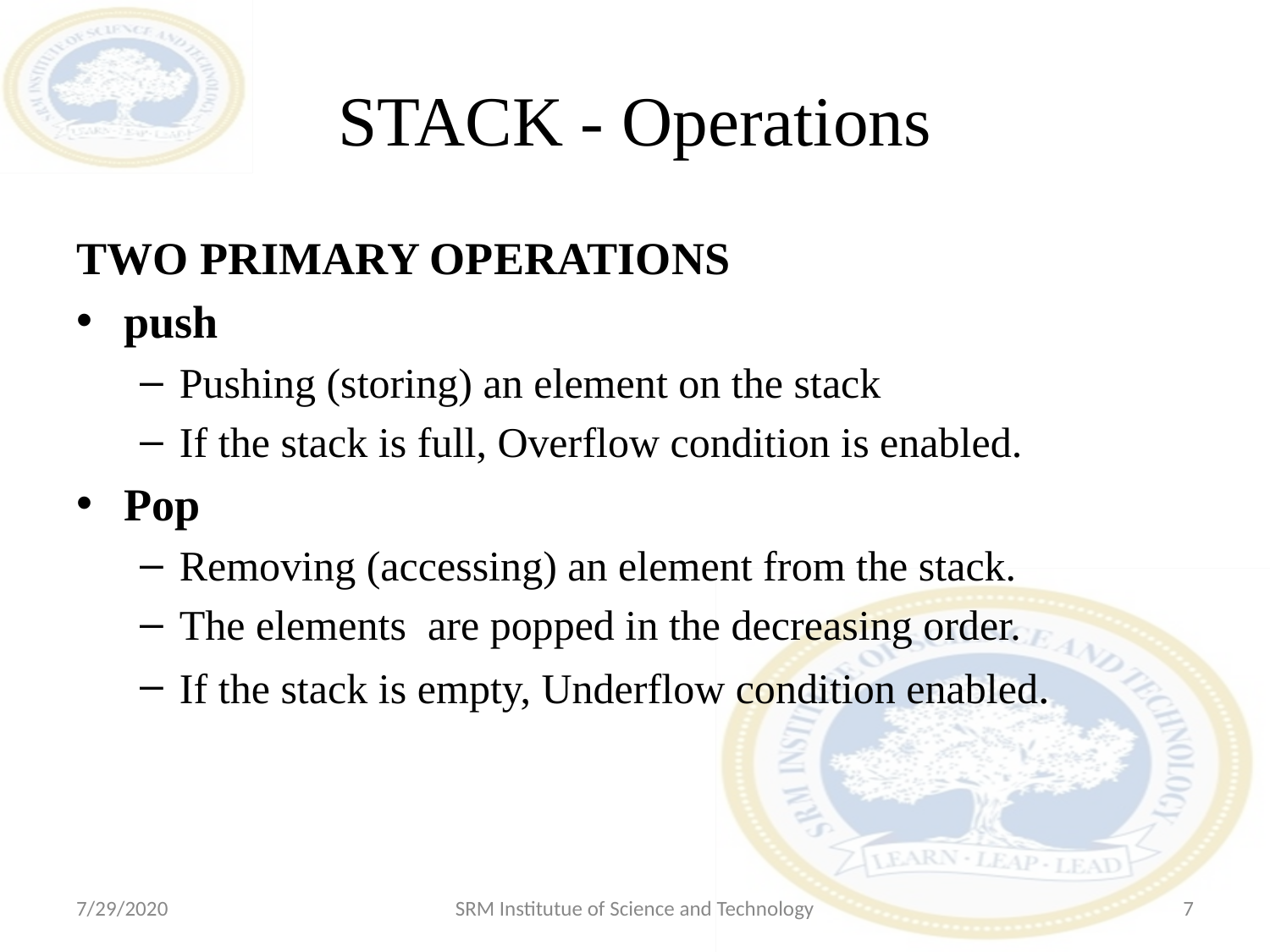

# STACK - Operations
TWO PRIMARY OPERATIONS
push
Pushing (storing) an element on the stack
If the stack is full, Overflow condition is enabled.
Pop
Removing (accessing) an element from the stack.
The elements  are popped in the decreasing order.
If the stack is empty, Underflow condition enabled.

7/29/2020
SRM Institutue of Science and Technology
7